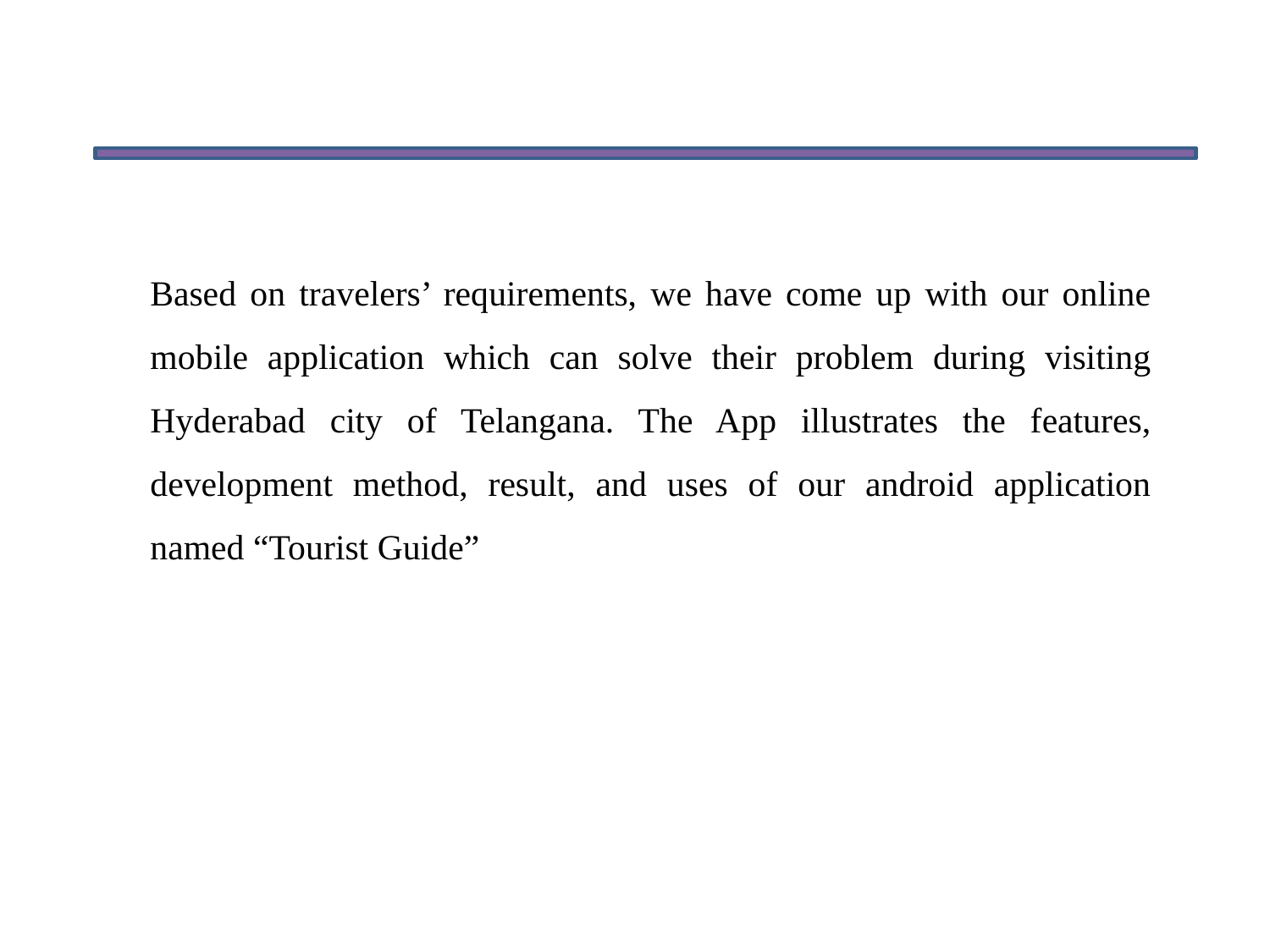

Based on travelers’ requirements, we have come up with our online mobile application which can solve their problem during visiting Hyderabad city of Telangana. The App illustrates the features, development method, result, and uses of our android application named “Tourist Guide”